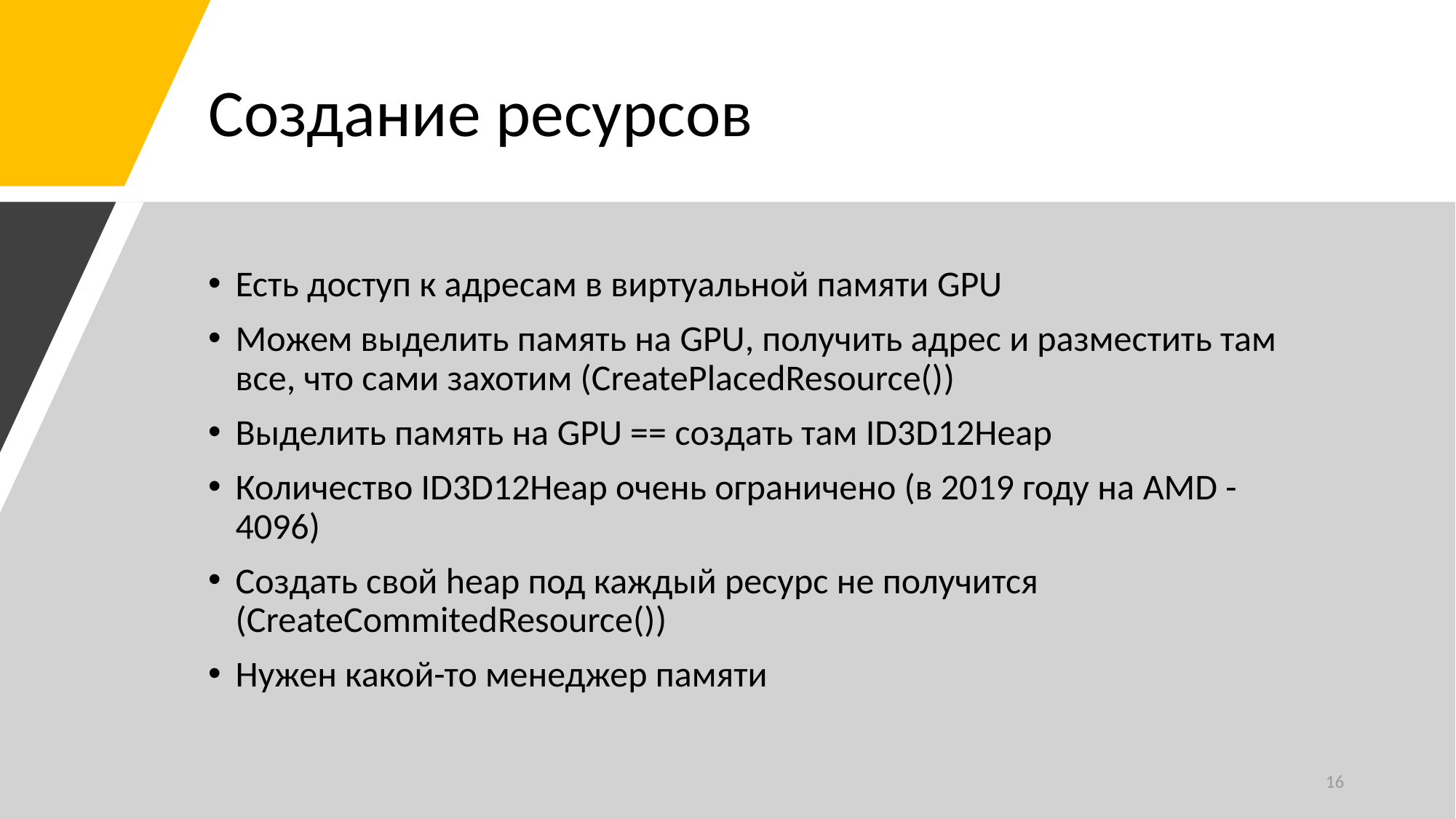

# Создание ресурсов

Есть доступ к адресам в виртуальной памяти GPU
Можем выделить память на GPU, получить адрес и разместить там все, что сами захотим (CreatePlacedResource())
Выделить память на GPU == создать там ID3D12Heap
Количество ID3D12Heap очень ограничено (в 2019 году на AMD - 4096)
Создать свой heap под каждый ресурс не получится (CreateCommitedResource())
Нужен какой-то менеджер памяти
16